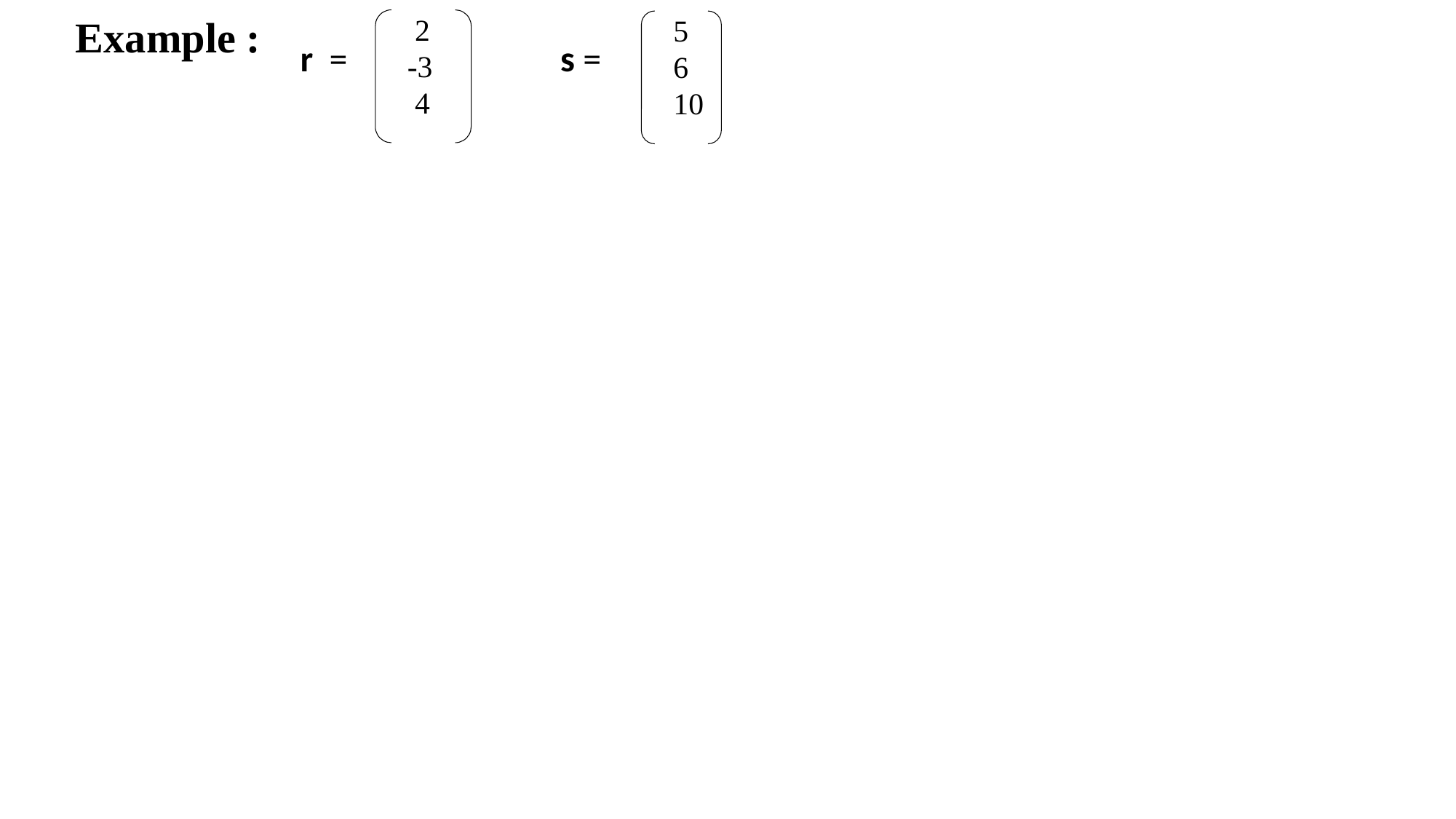

r  =                          s =
# Example :
 2
-3
 4
5
6
10